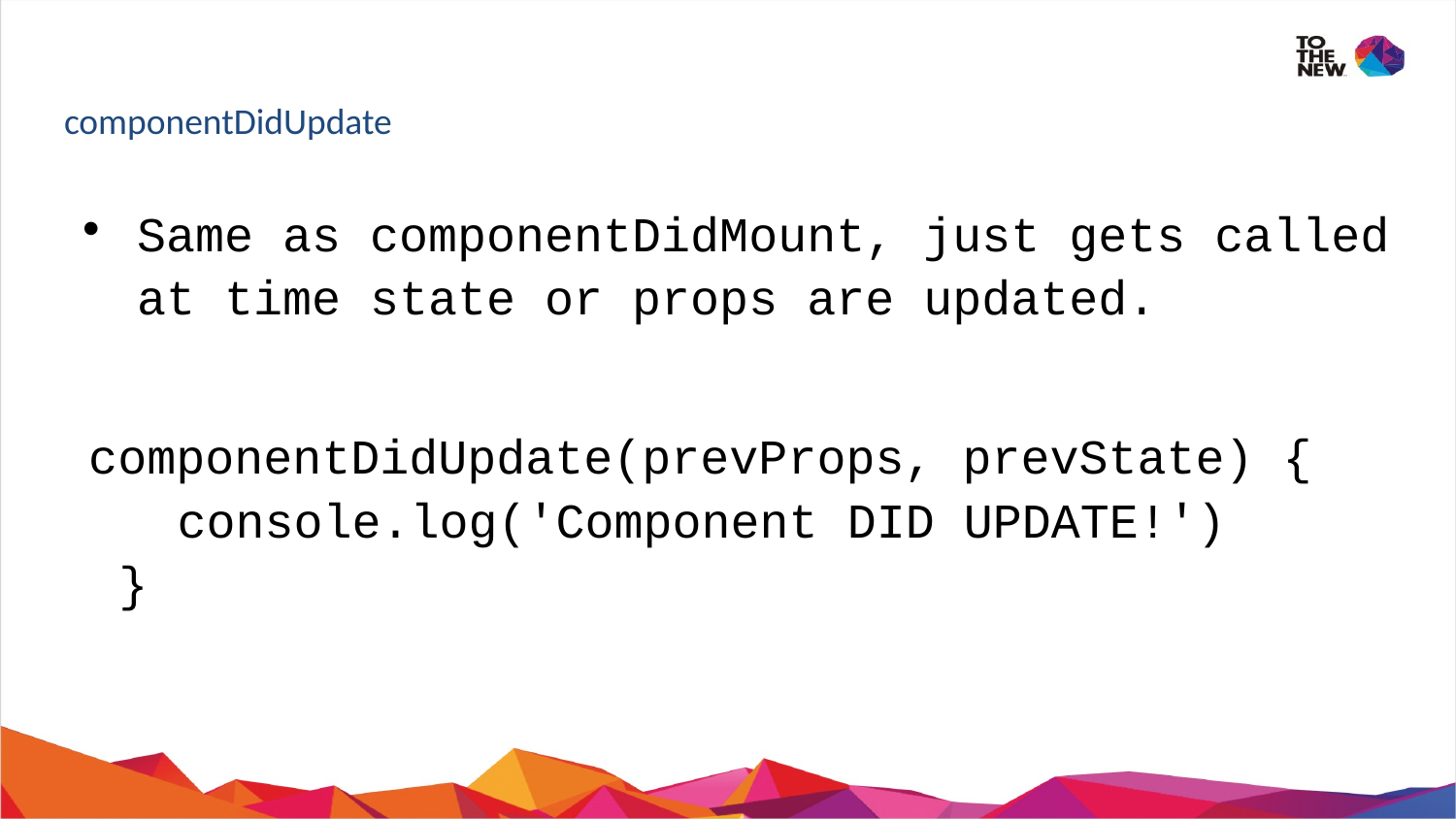

# componentDidUpdate
Same as componentDidMount, just gets called at time state or props are updated.

componentDidUpdate(prevProps, prevState) {
  console.log('Component DID UPDATE!')
}